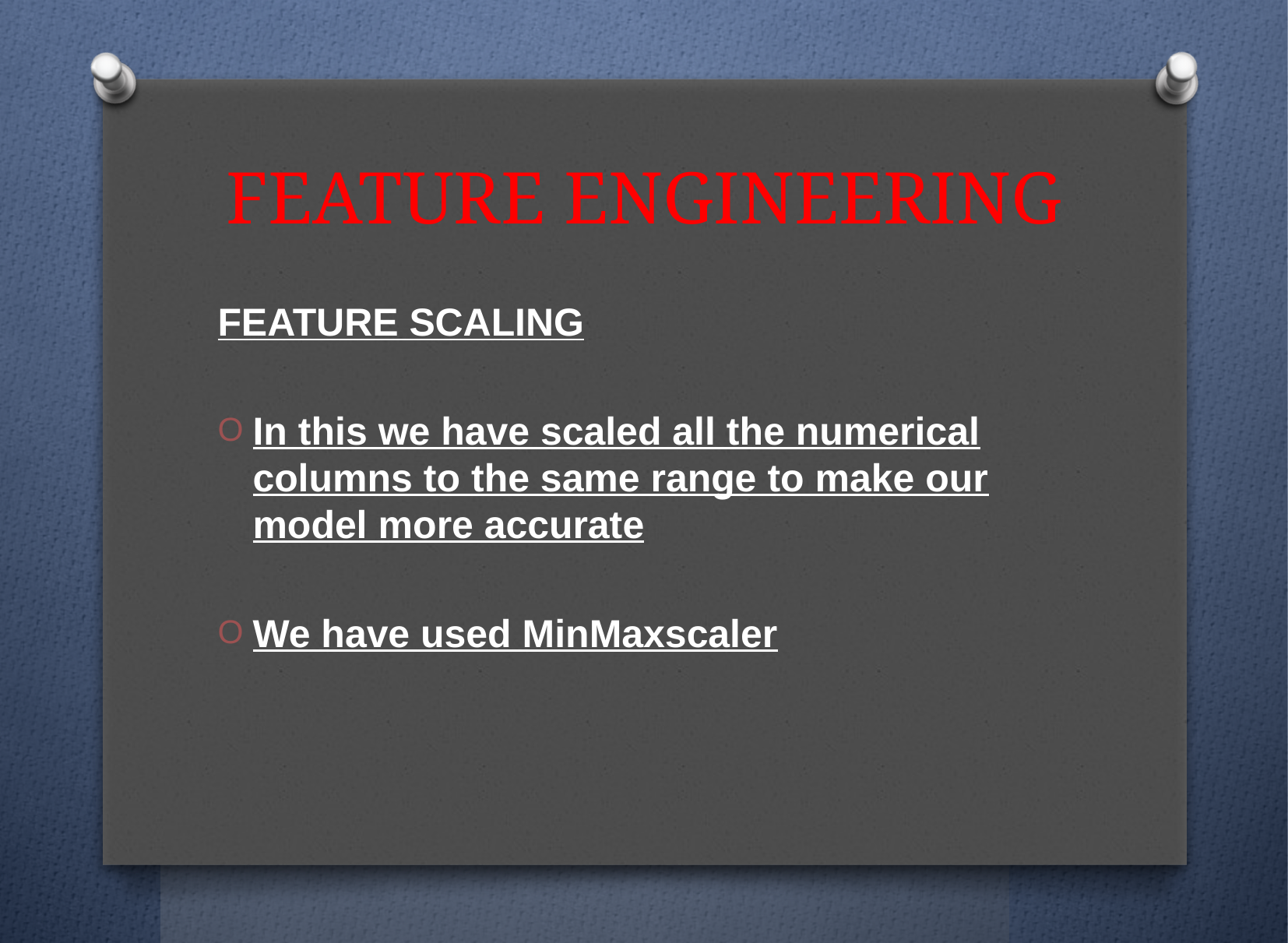

# FEATURE ENGINEERING
FEATURE SCALING

In this we have scaled all the numerical columns to the same range to make our model more accurate

We have used MinMaxscaler